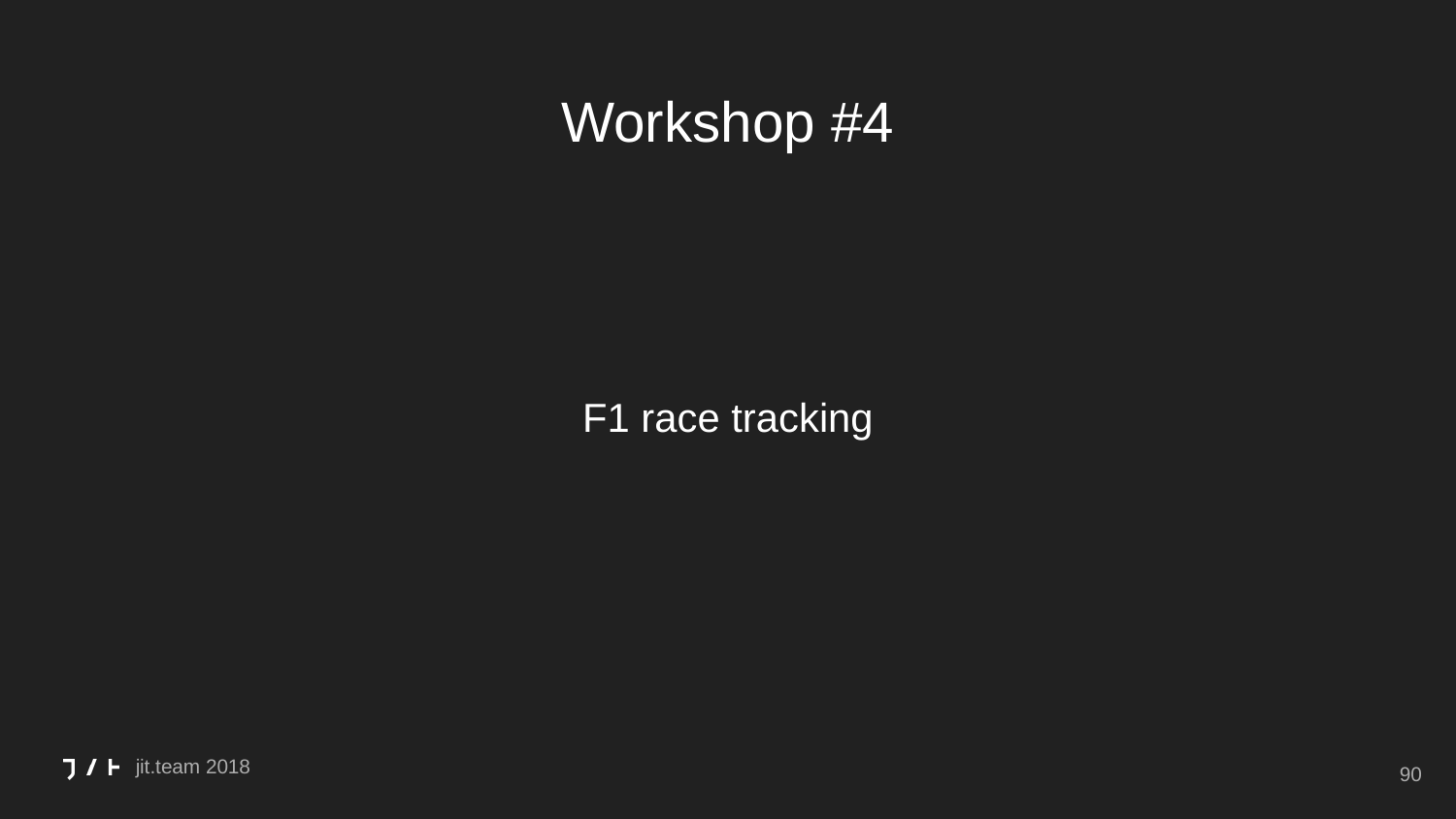

# Workshop #4
F1 race tracking
90